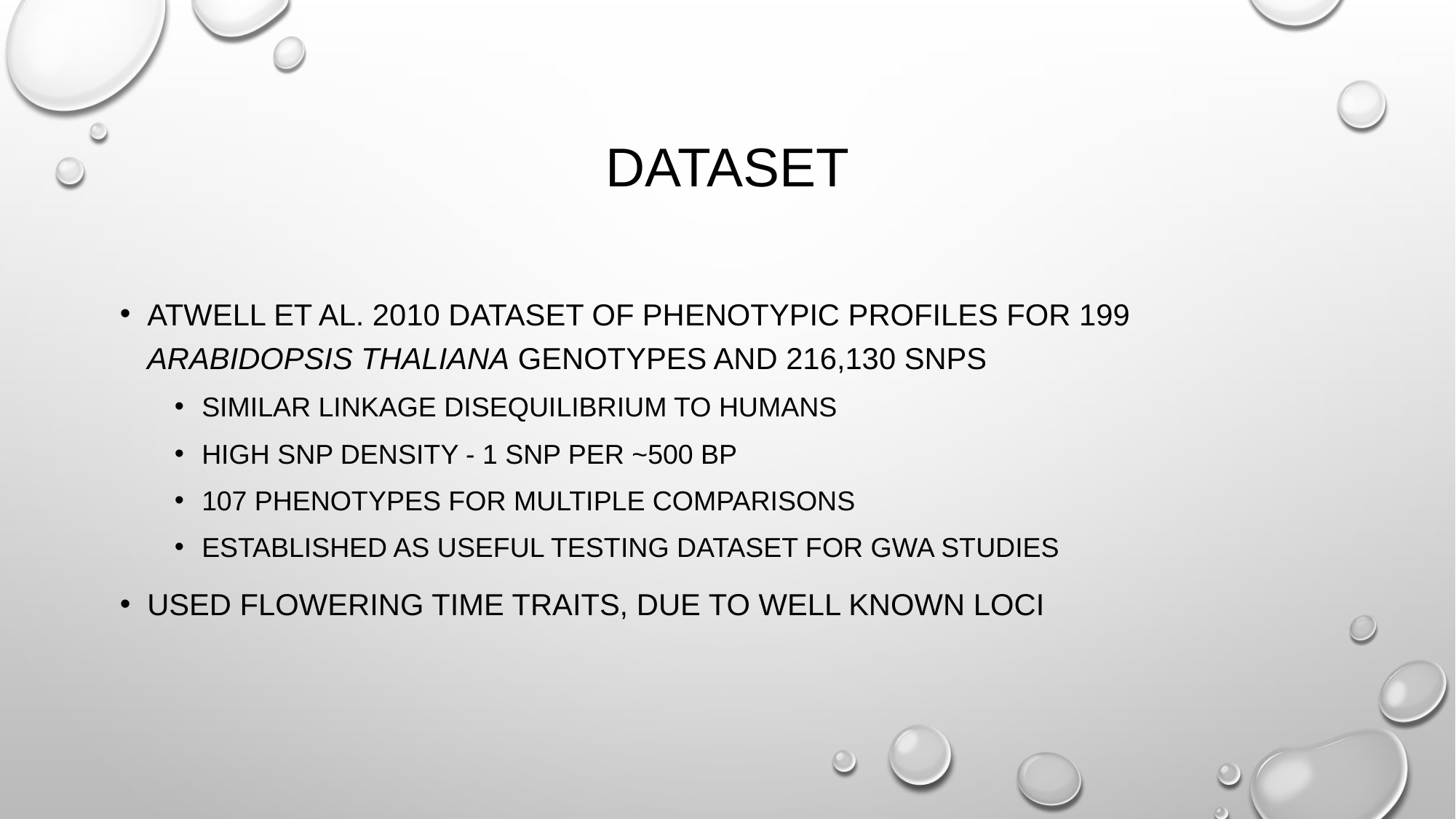

# Dataset
Atwell et al. 2010 dataset of phenotypic profiles for 199 Arabidopsis thaliana genotypes and 216,130 SNPs
Similar linkage disequilibrium to humans
High SNP density - 1 SNP per ~500 bp
107 phenotypes for multiple comparisons
Established as useful testing dataset for GWA studies
Used flowering time traits, due to well known loci